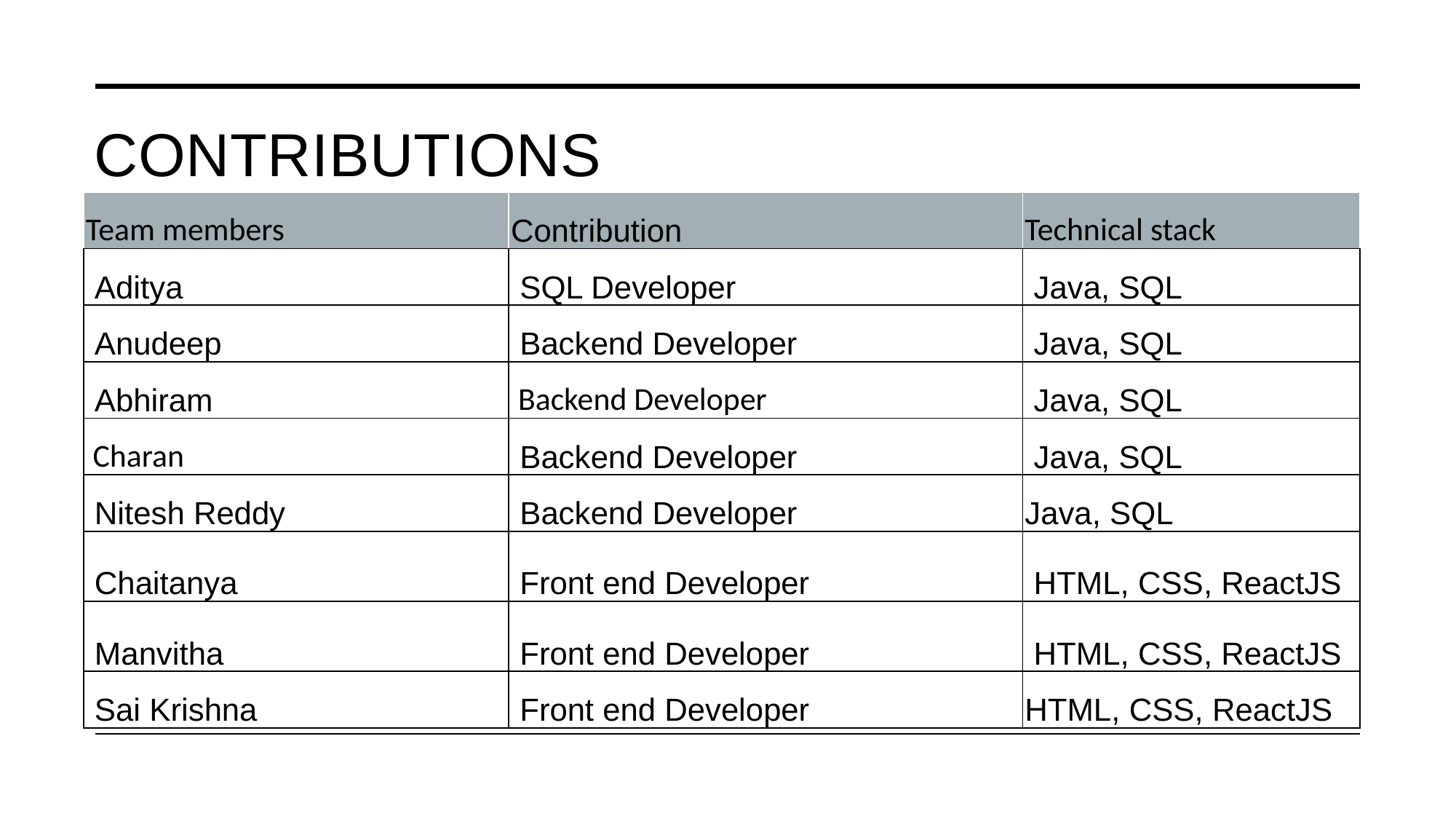

# contributions
| Team members | Contribution | Technical stack |
| --- | --- | --- |
| Aditya | SQL Developer | Java, SQL |
| Anudeep | Backend Developer | Java, SQL |
| Abhiram | Backend Developer | Java, SQL |
| Charan | Backend Developer | Java, SQL |
| Nitesh Reddy | Backend Developer | Java, SQL |
| Chaitanya | Front end Developer | HTML, CSS, ReactJS |
| Manvitha | Front end Developer | HTML, CSS, ReactJS |
| Sai Krishna | Front end Developer | HTML, CSS, ReactJS |